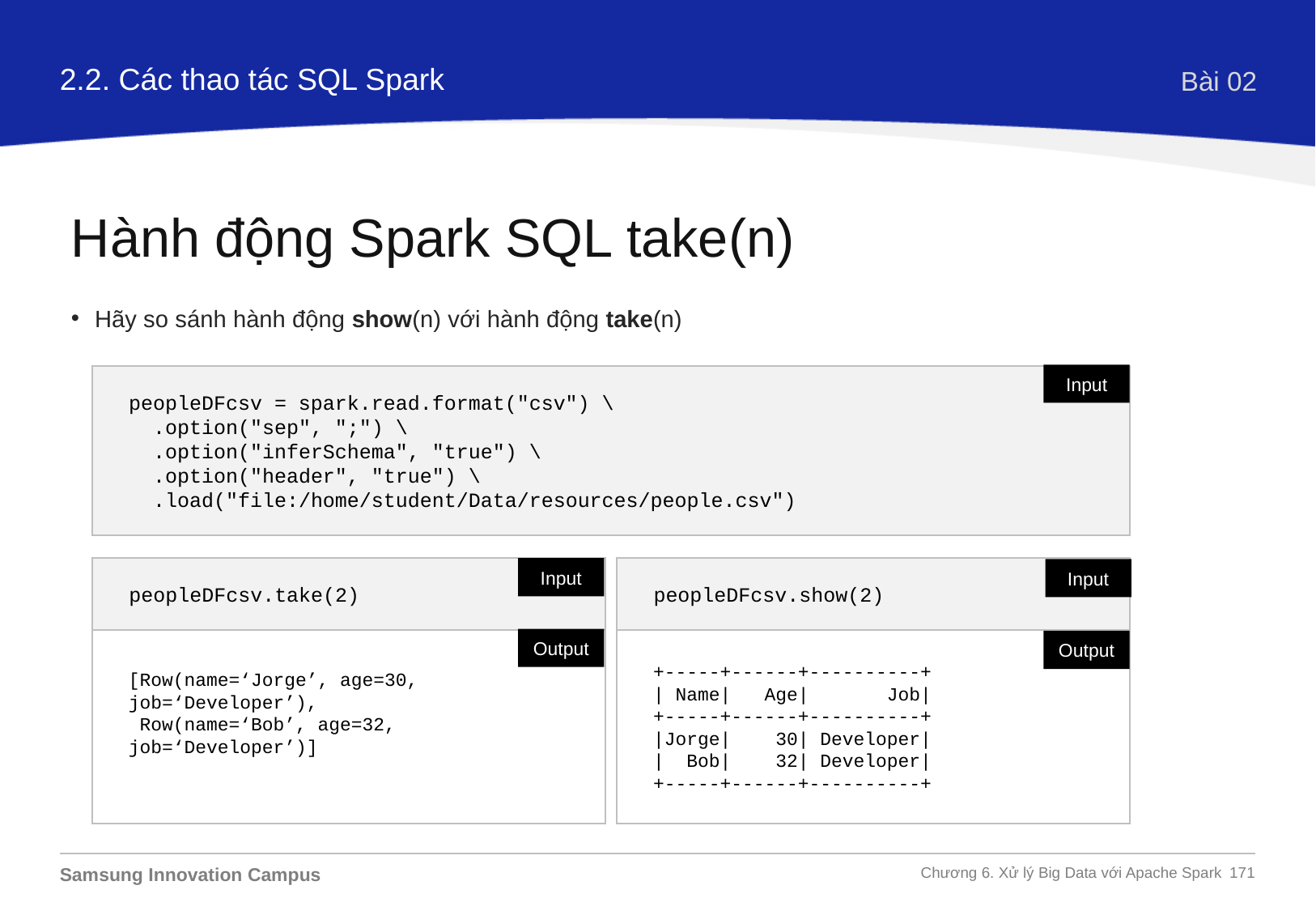

2.2. Các thao tác SQL Spark
Bài 02
Hành động Spark SQL take(n)
Hãy so sánh hành động show(n) với hành động take(n)
Input
peopleDFcsv = spark.read.format("csv") \
  .option("sep", ";") \
  .option("inferSchema", "true") \
  .option("header", "true") \
  .load("file:/home/student/Data/resources/people.csv")
peopleDFcsv.take(2)
Input
peopleDFcsv.show(2)
Input
Output
[Row(name=‘Jorge’, age=30, job=‘Developer’),
 Row(name=‘Bob’, age=32, job=‘Developer’)]

+-----+------+----------+
| Name|   Age|       Job|
+-----+------+----------+
|Jorge|    30| Developer|
|  Bob|    32| Developer|
+-----+------+----------+
Output